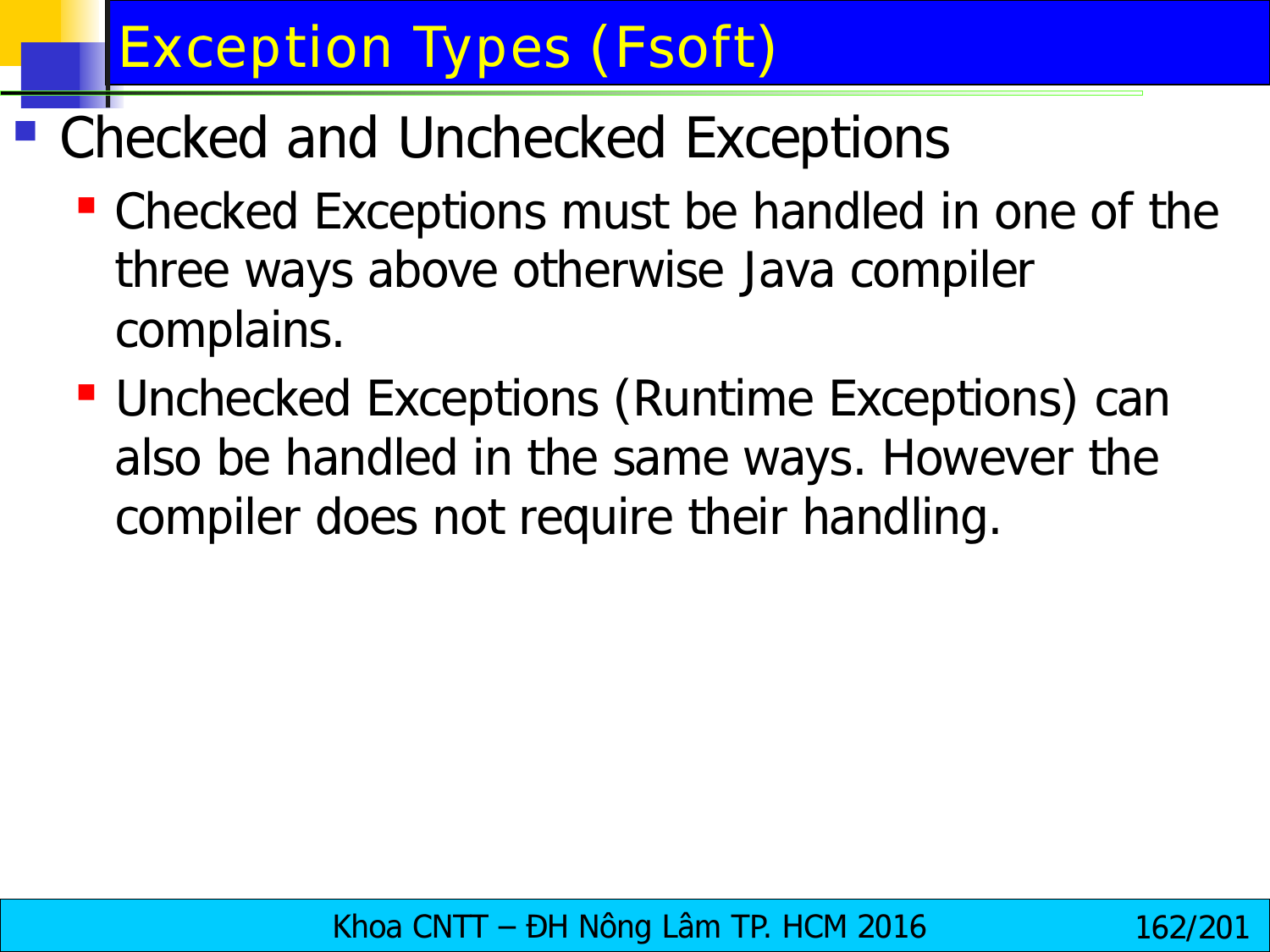

# Exception Types (Fsoft)
Checked and Unchecked Exceptions
Checked Exceptions must be handled in one of the three ways above otherwise Java compiler complains.
Unchecked Exceptions (Runtime Exceptions) can also be handled in the same ways. However the compiler does not require their handling.